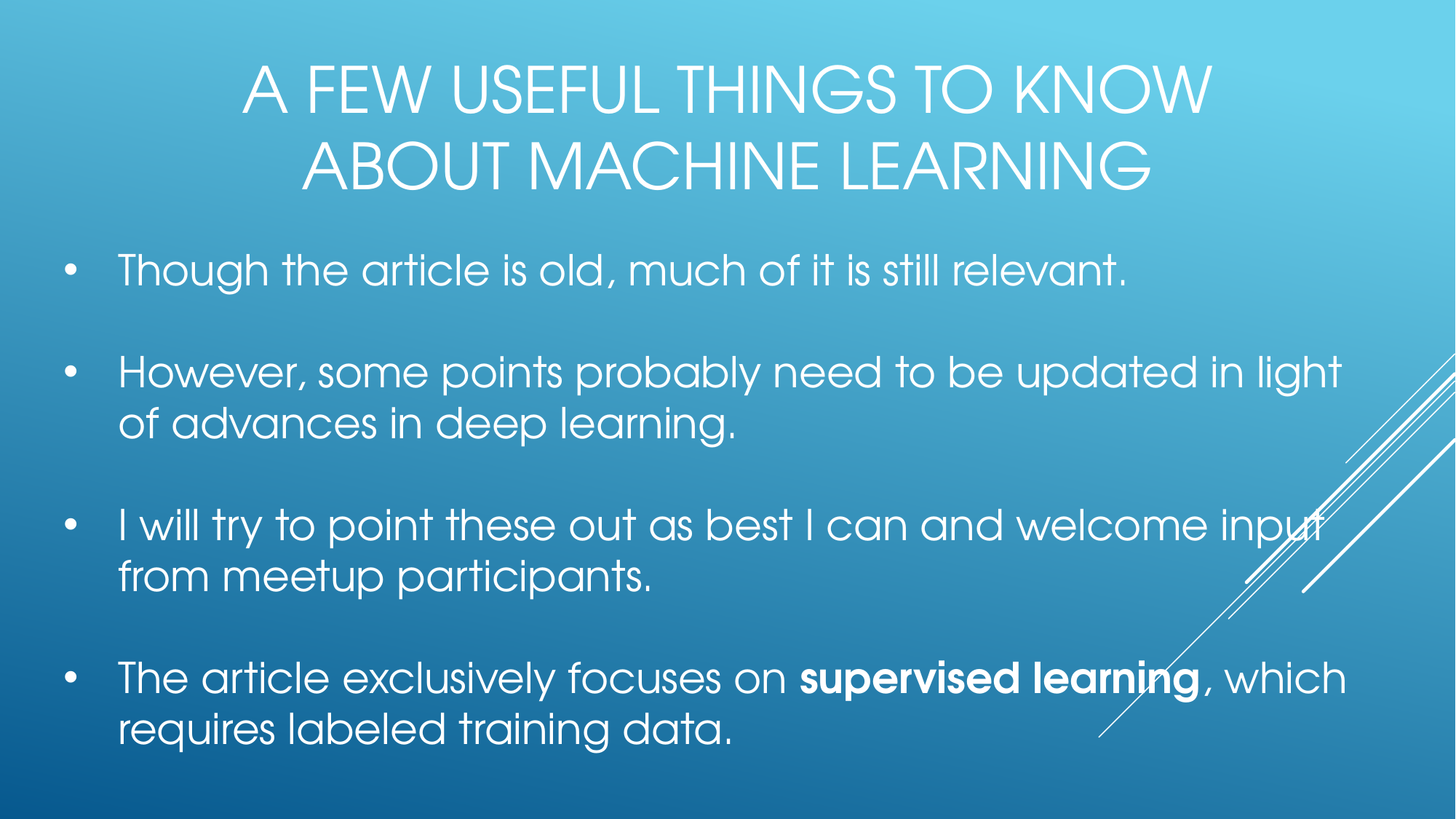

# A Few Useful Things to Know about Machine Learning
Though the article is old, much of it is still relevant.

However, some points probably need to be updated in light of advances in deep learning.

I will try to point these out as best I can and welcome input from meetup participants.

The article exclusively focuses on supervised learning, which requires labeled training data.